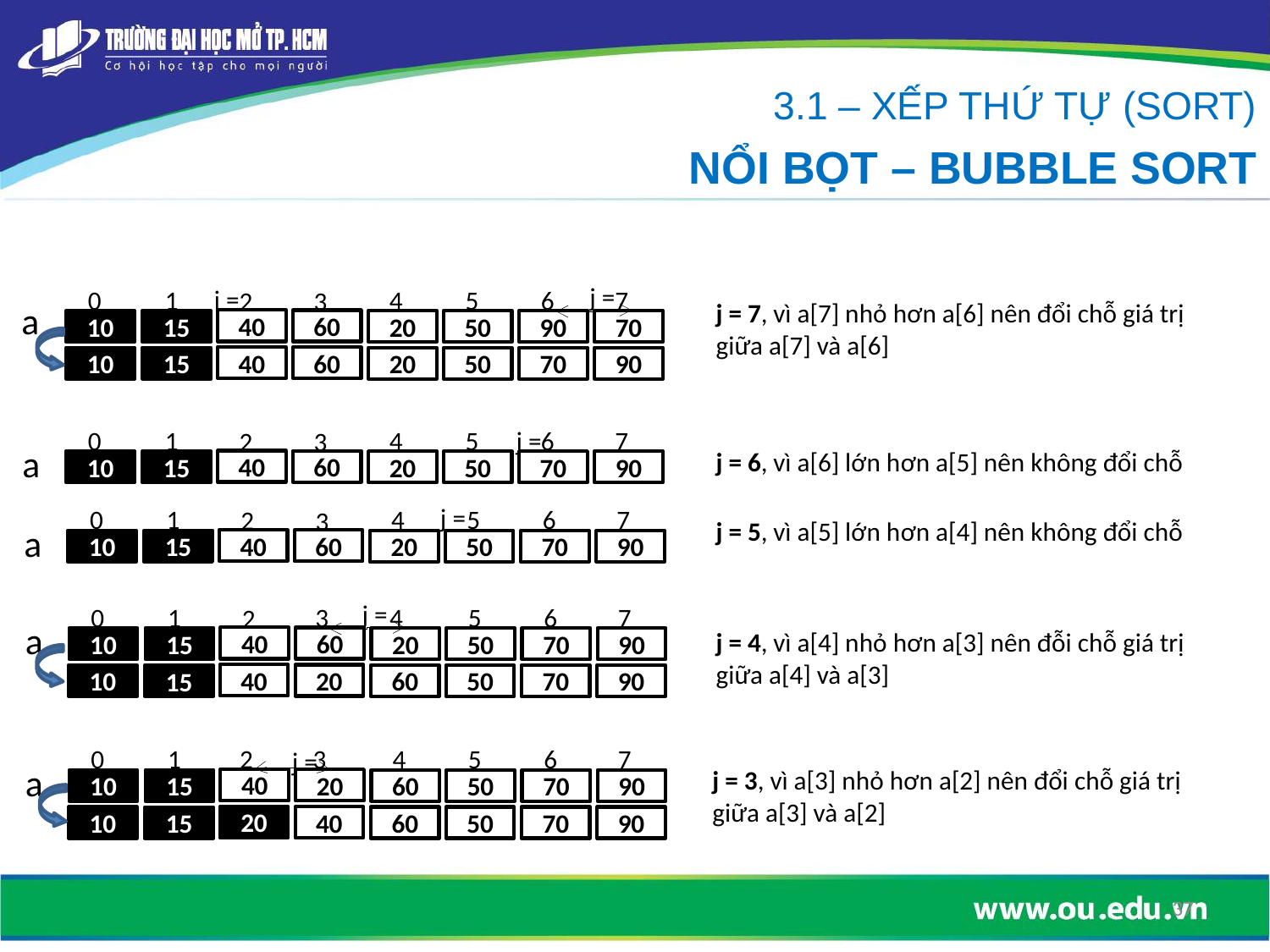

3.1 – XẾP THỨ TỰ (SORT)
NỔI BỌT – BUBBLE SORT
4
5
7
0
6
1
2
3
j =
i =
a
j = 7, vì a[7] nhỏ hơn a[6] nên đổi chỗ giá trị giữa a[7] và a[6]
40
60
10
20
50
90
70
15

40
60
10
20
50
70
90
15
4
5
7
0
6
1
2
3
j = 6, vì a[6] lớn hơn a[5] nên không đổi chỗ
j =
a
40
60
10
20
50
70
90
15
j = 5, vì a[5] lớn hơn a[4] nên không đổi chỗ
4
5
7
0
6
1
2
3
j =
a
40
60
10
20
50
70
90
15
4
5
7
0
1
6
3
2
j =
a
j = 4, vì a[4] nhỏ hơn a[3] nên đỗi chỗ giá trị giữa a[4] và a[3]
40
60
10
20
50
70
90
15

40
20
10
60
50
70
90
15
4
5
7
2
0
6
1
3
j =
a
j = 3, vì a[3] nhỏ hơn a[2] nên đổi chỗ giá trị giữa a[3] và a[2]
40
20
10
60
50
70
90
15

20
40
10
60
50
70
90
15
37